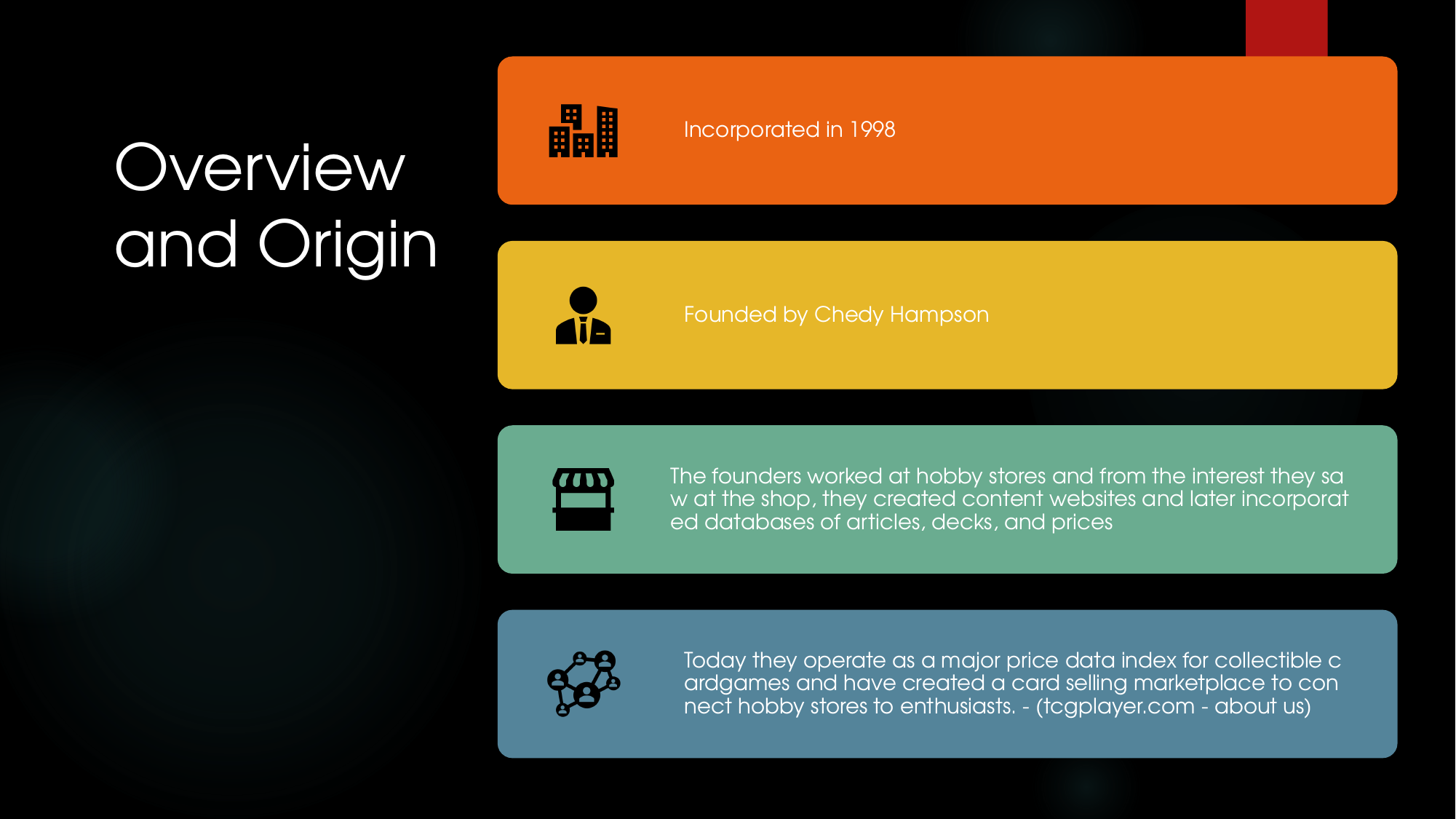

Incorporated in 1998
Founded by Chedy Hampson
The founders worked at hobby stores and from the interest they saw at the shop, they created content websites and later incorporated databases of articles, decks, and prices
Today they operate as a major price data index for collectible cardgames and have created a card selling marketplace to connect hobby stores to enthusiasts. - (tcgplayer.com - about us)
# Overview and Origin